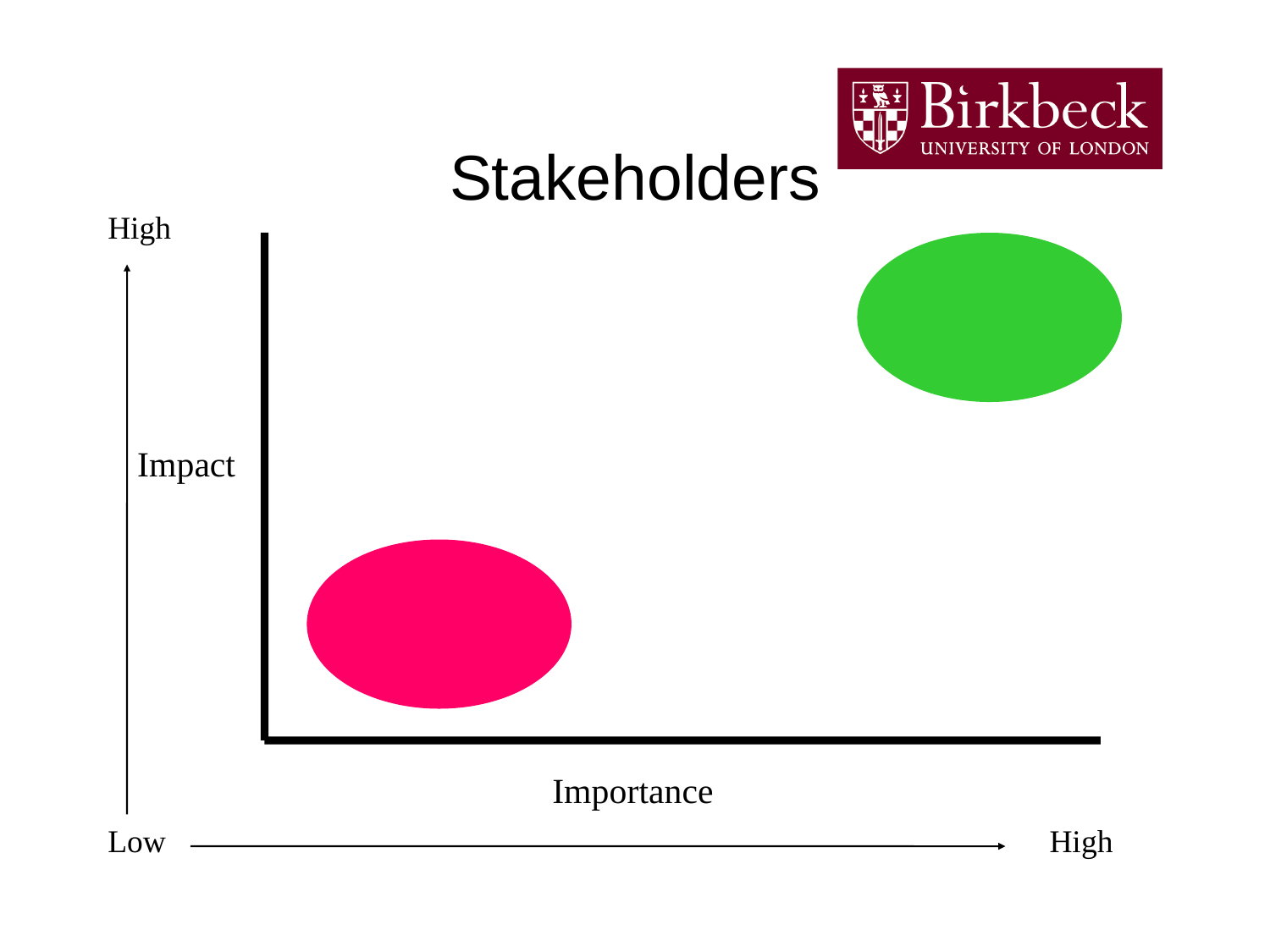

# Stakeholders
High

Project Sponsor

Impact

Importance

Low
High